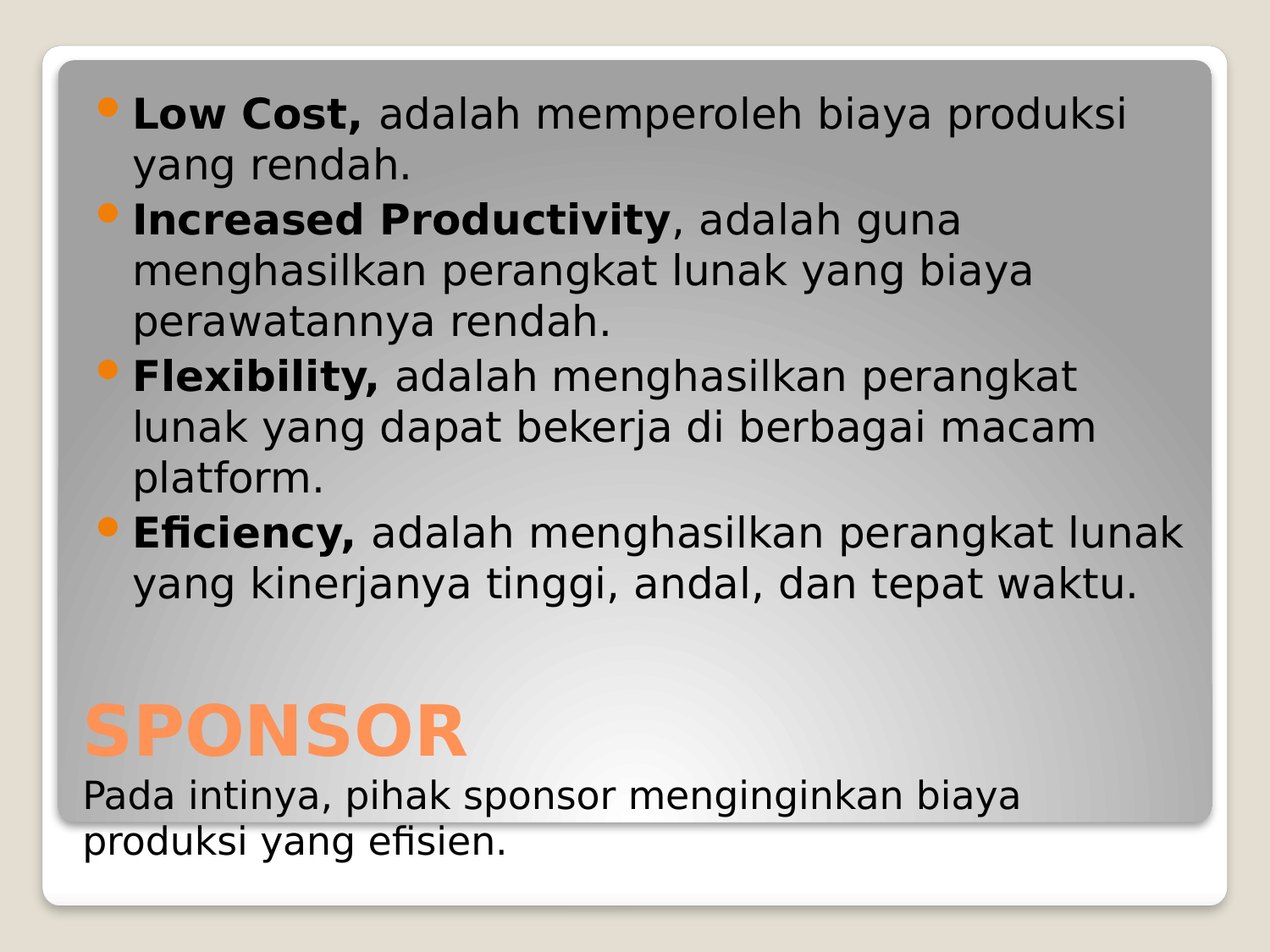

Low Cost, adalah memperoleh biaya produksi yang rendah.
Increased Productivity, adalah guna menghasilkan perangkat lunak yang biaya perawatannya rendah.
Flexibility, adalah menghasilkan perangkat lunak yang dapat bekerja di berbagai macam platform.
Eficiency, adalah menghasilkan perangkat lunak yang kinerjanya tinggi, andal, dan tepat waktu.
# SPONSOR Pada intinya, pihak sponsor menginginkan biaya produksi yang efisien.